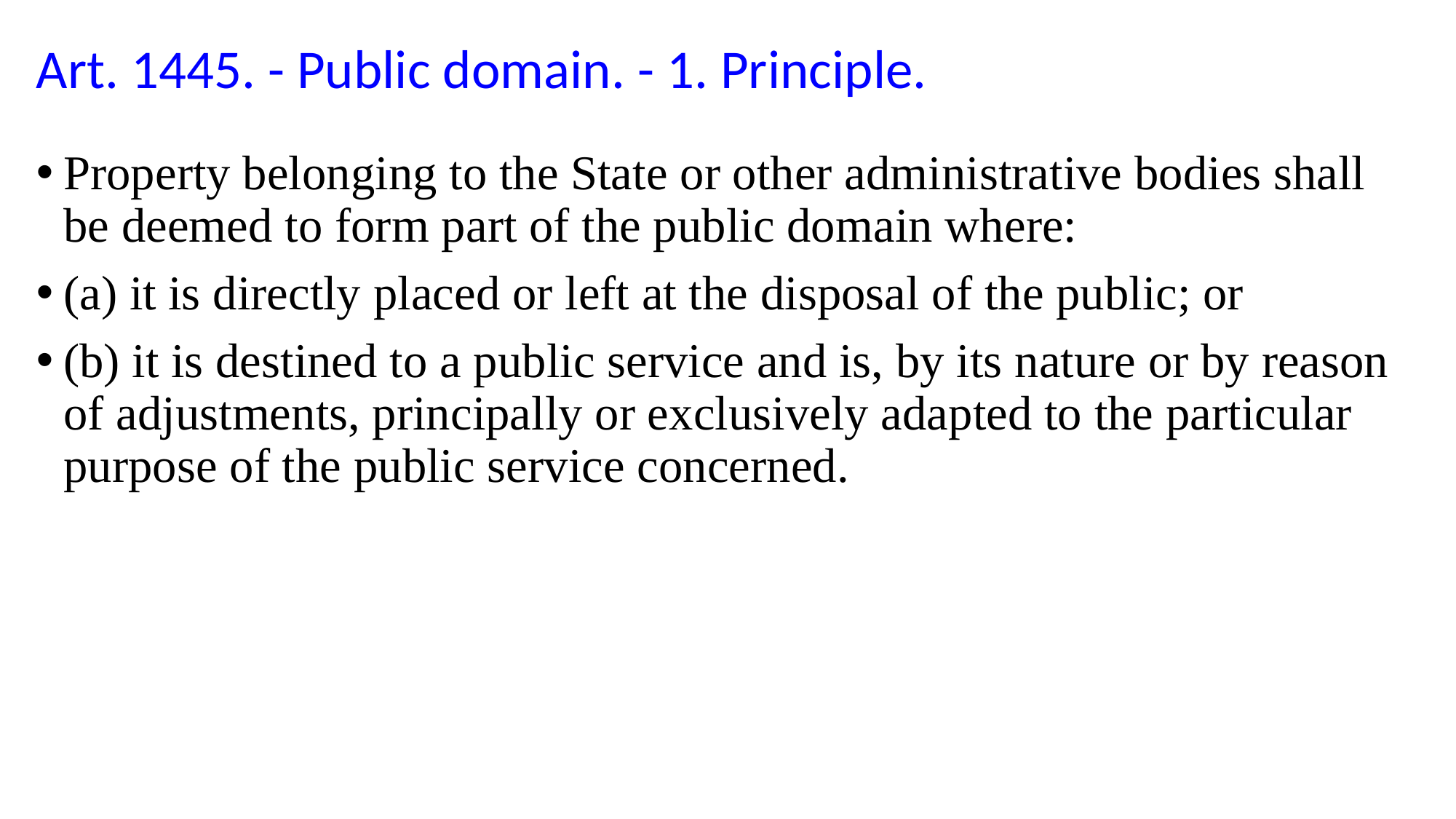

# Art. 1445. - Public domain. - 1. Principle.
Property belonging to the State or other administrative bodies shall be deemed to form part of the public domain where:
(a) it is directly placed or left at the disposal of the public; or
(b) it is destined to a public service and is, by its nature or by reason of adjustments, principally or exclusively adapted to the particular purpose of the public service concerned.